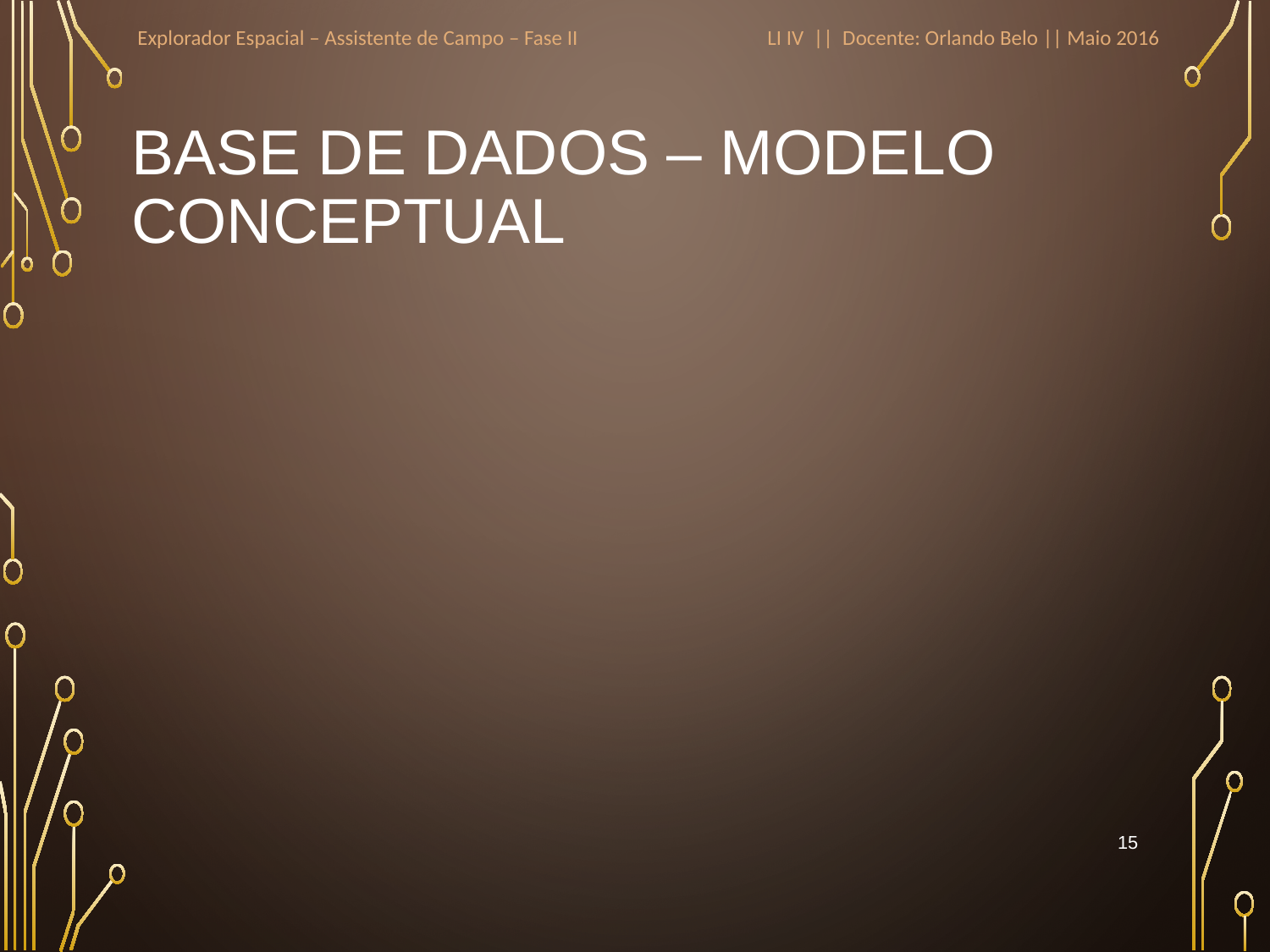

Explorador Espacial – Assistente de Campo – Fase II
LI IV  ||  Docente: Orlando Belo || Maio 2016
# Base de dados – Modelo Conceptual
15